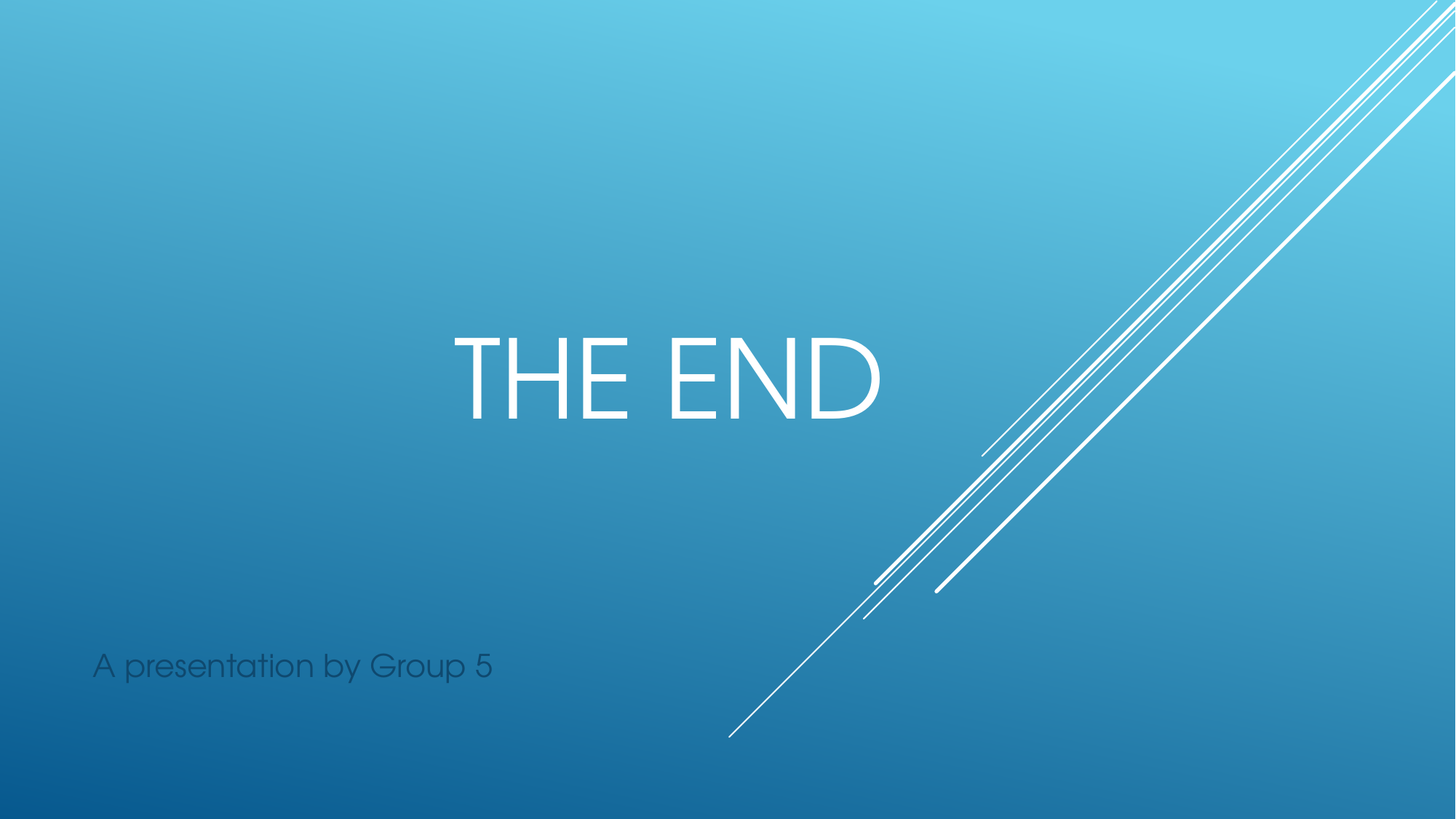

# the end

A presentation by Group 5